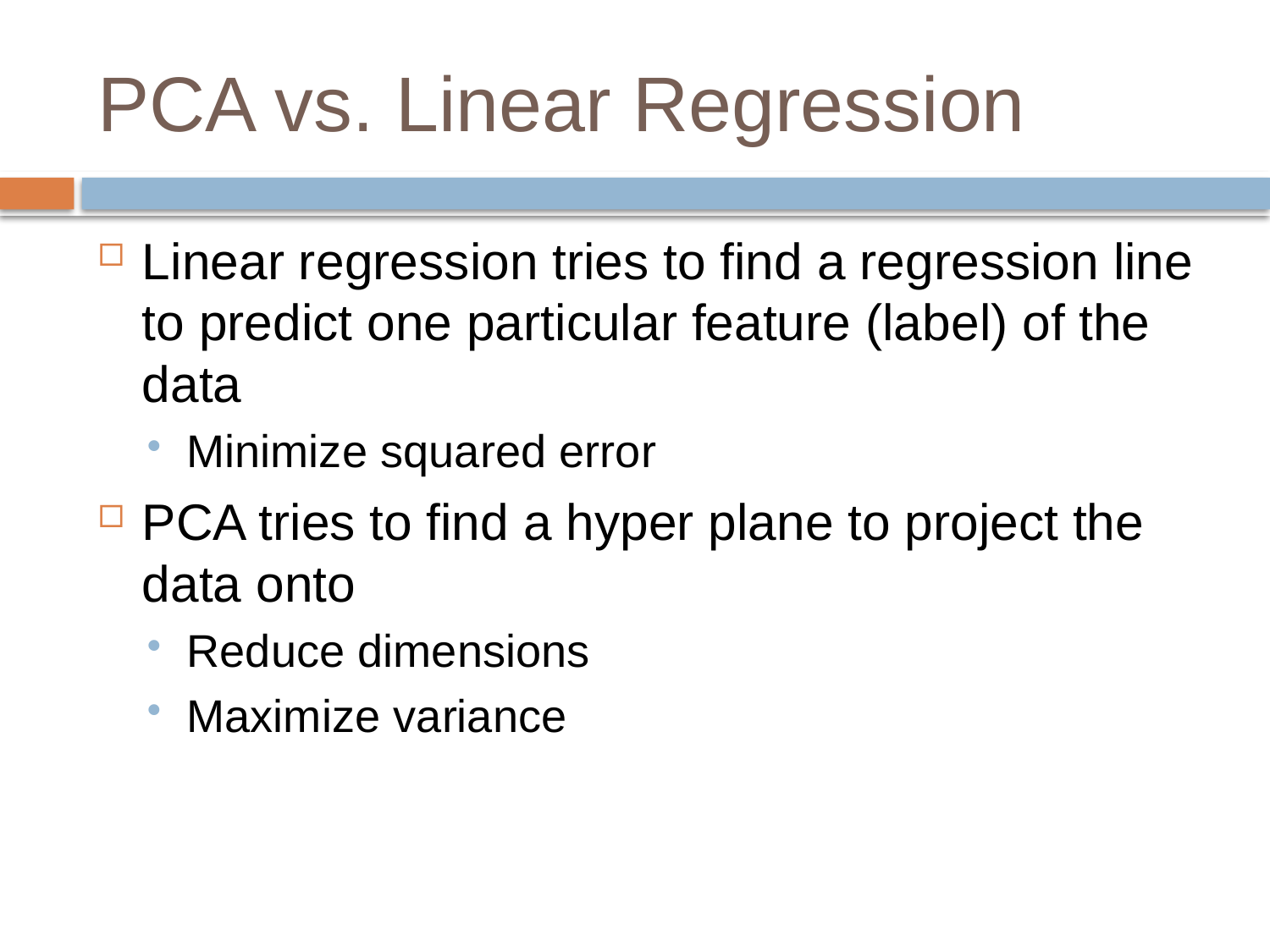

# PCA vs. Linear Regression
Linear regression tries to find a regression line to predict one particular feature (label) of the data
Minimize squared error
PCA tries to find a hyper plane to project the data onto
Reduce dimensions
Maximize variance